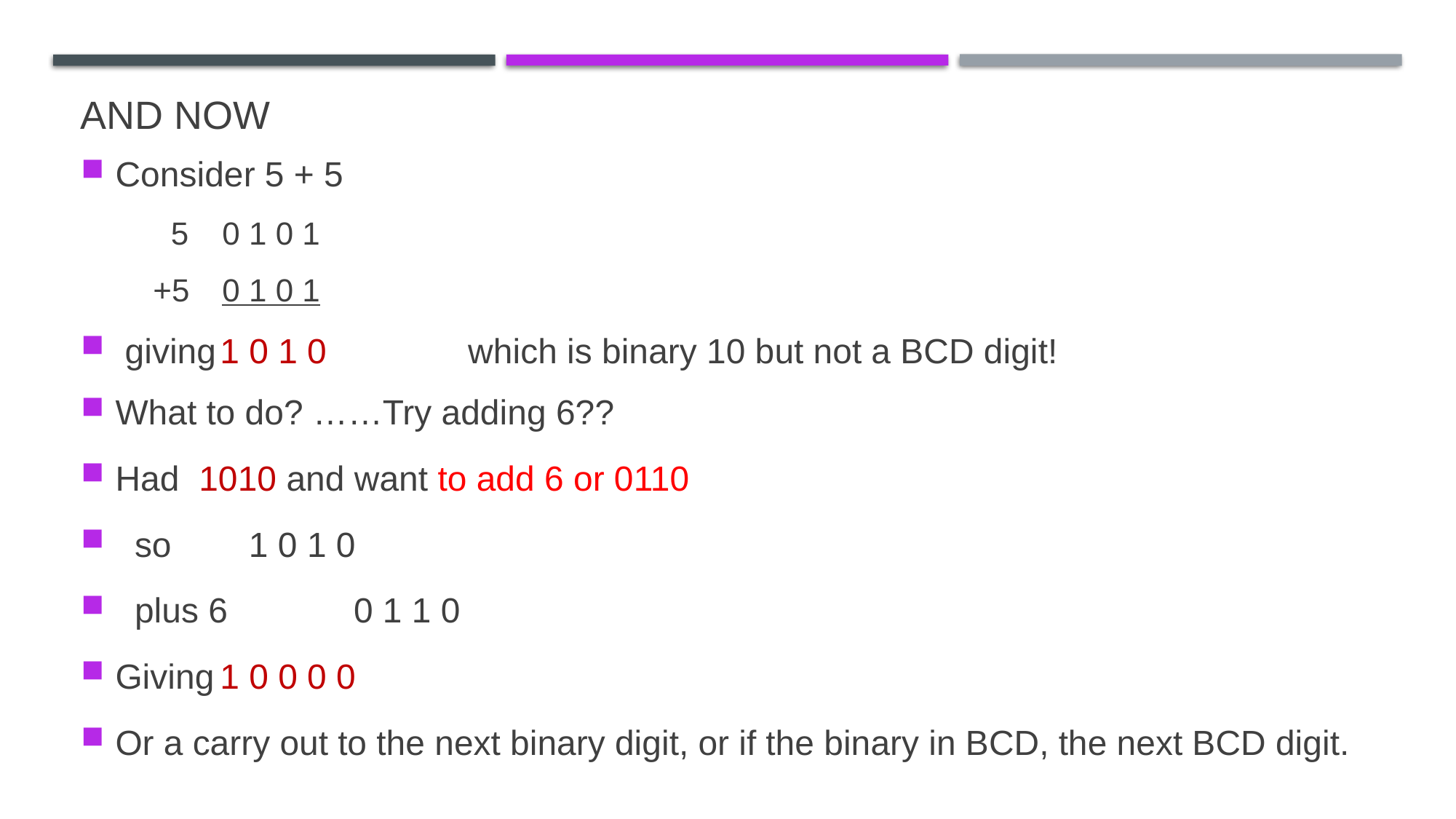

# And now
Consider 5 + 5
      5		0 1 0 1
    +5		0 1 0 1
 giving		1 0 1 0	    which is binary 10 but not a BCD digit!
What to do? ……Try adding 6??
Had  1010 and want to add 6 or 0110
  so    		   1 0 1 0
  plus 6		   0 1 1 0
Giving		1 0 0 0 0
Or a carry out to the next binary digit, or if the binary in BCD, the next BCD digit.